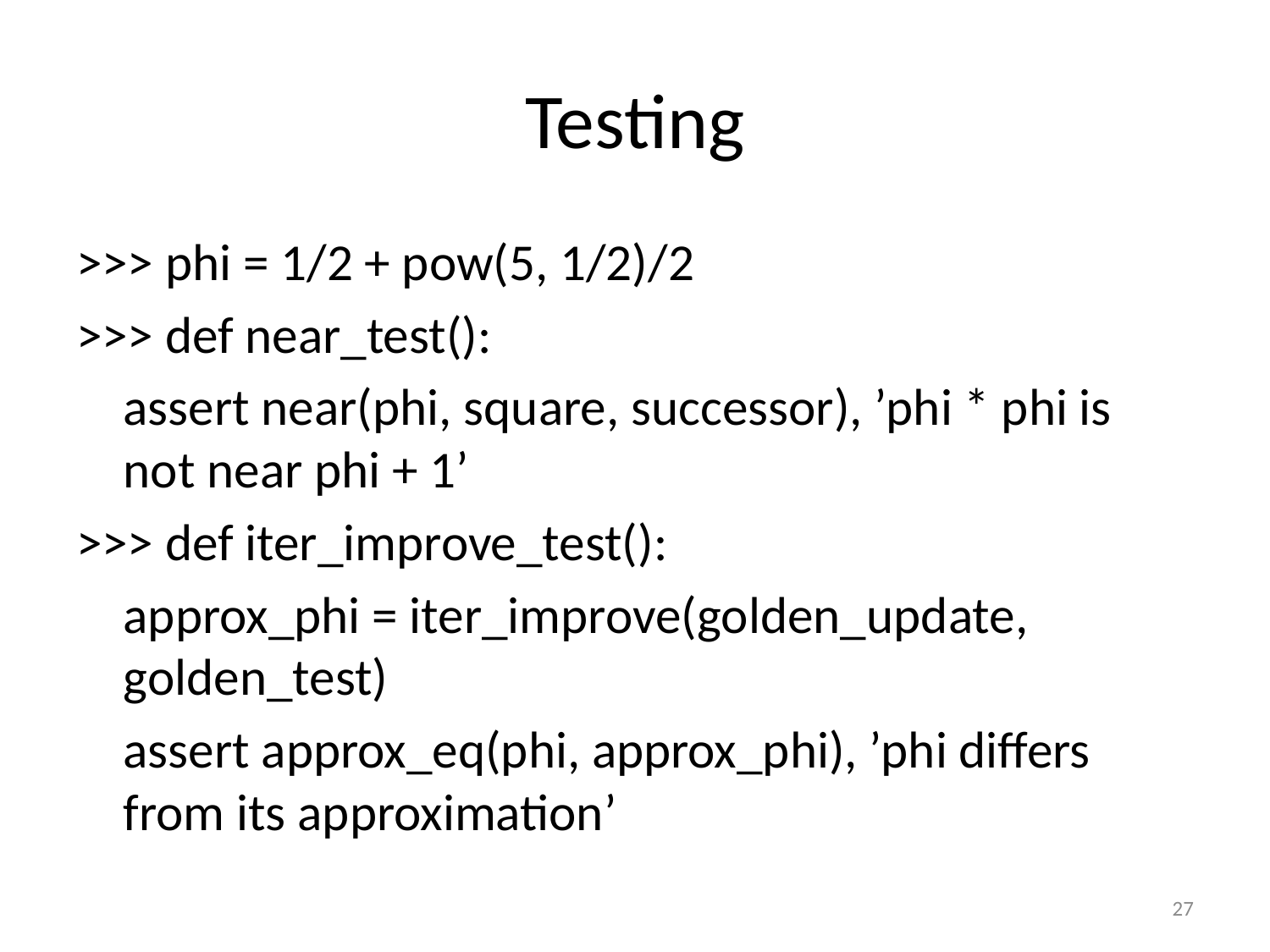

# Testing
>>> phi = 1/2 + pow(5, 1/2)/2
>>> def near_test():
		assert near(phi, square, successor), ’phi * phi is not near phi + 1’
>>> def iter_improve_test():
		approx_phi = iter_improve(golden_update, golden_test)
		assert approx_eq(phi, approx_phi), ’phi differs from its approximation’
27